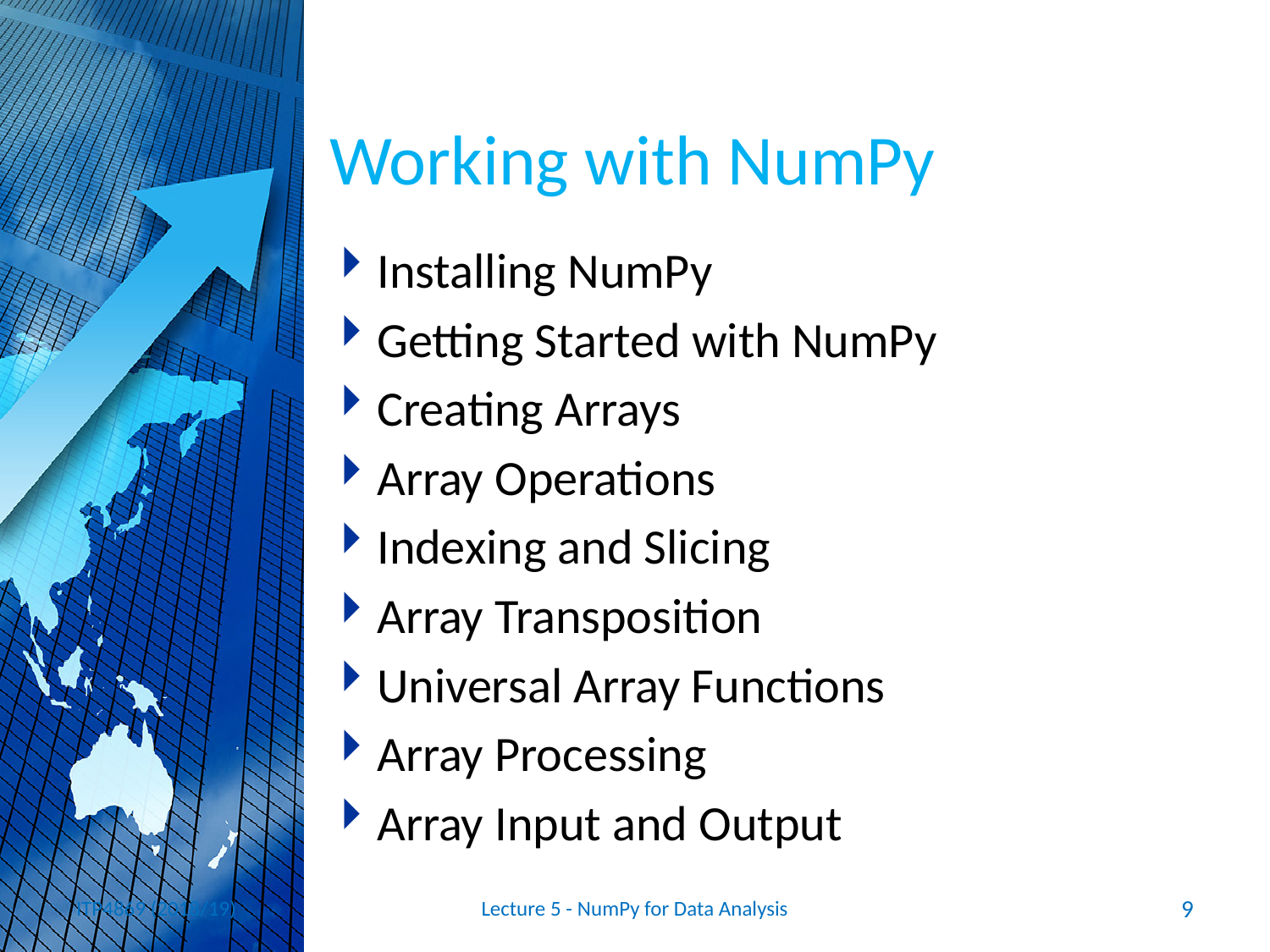

# Working with NumPy
Installing NumPy
Getting Started with NumPy
Creating Arrays
Array Operations
Indexing and Slicing
Array Transposition
Universal Array Functions
Array Processing
Array Input and Output
ITP4869 (2018/19)
Lecture 5 - NumPy for Data Analysis
9